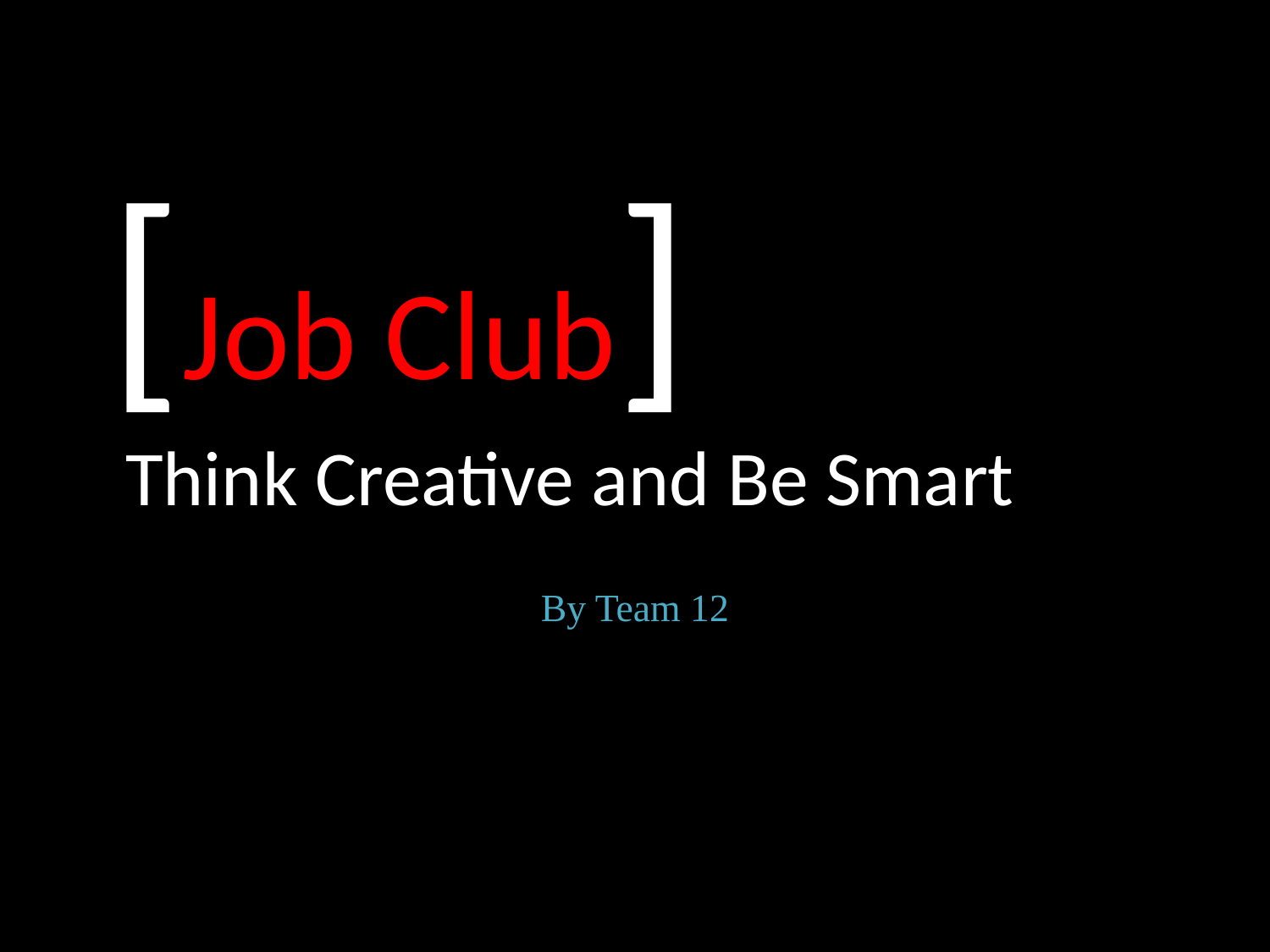

# [Job Club] Think Creative and Be Smart
By Team 12